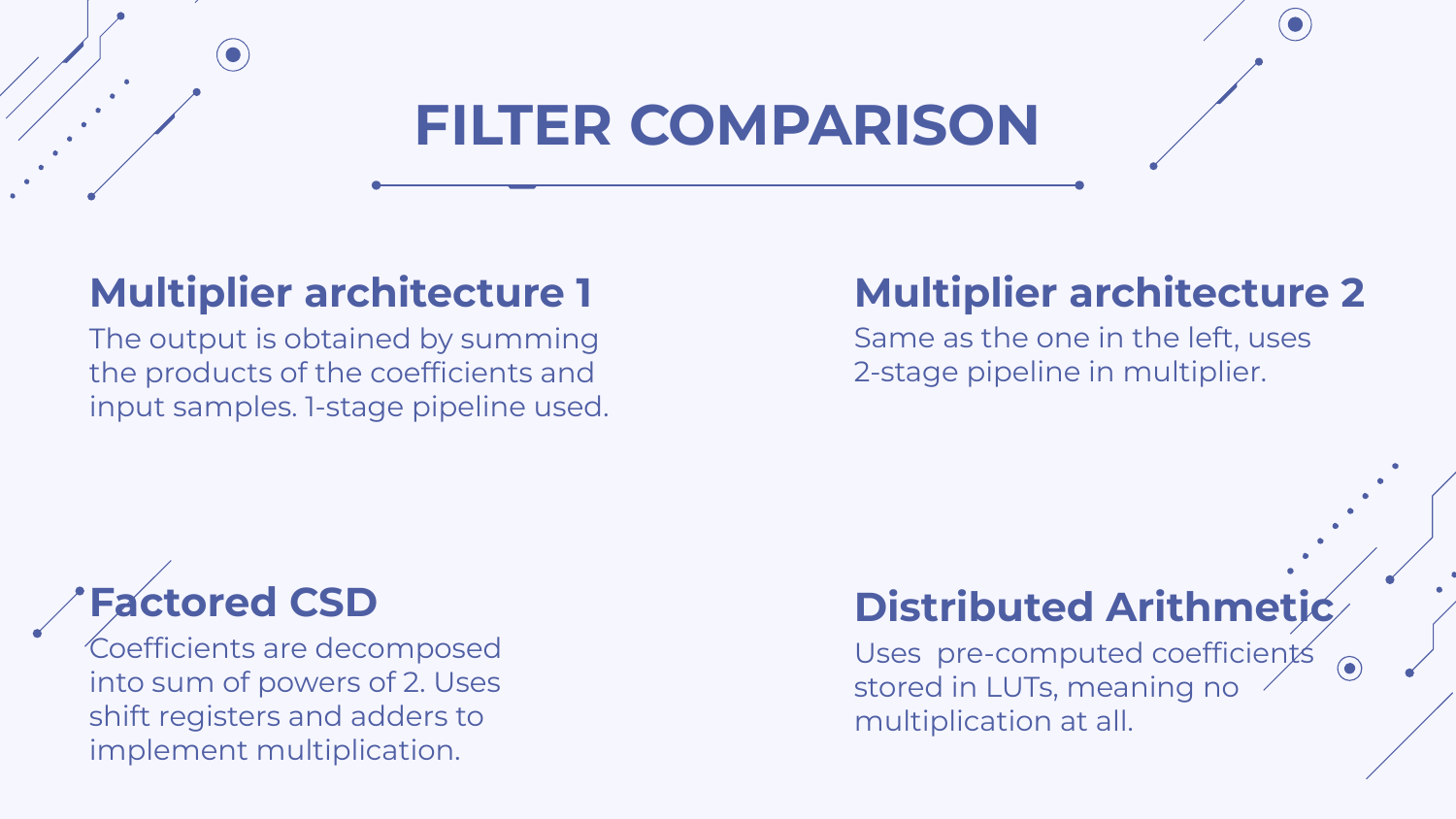

# FILTER COMPARISON

Multiplier architecture 2
Multiplier architecture 1
Same as the one in the left, uses 2-stage pipeline in multiplier.
The output is obtained by summing the products of the coefficients and input samples. 1-stage pipeline used.
Factored CSD
Distributed Arithmetic
Coefficients are decomposed into sum of powers of 2. Uses shift registers and adders to implement multiplication.
Uses  pre-computed coefficients stored in LUTs, meaning no multiplication at all.